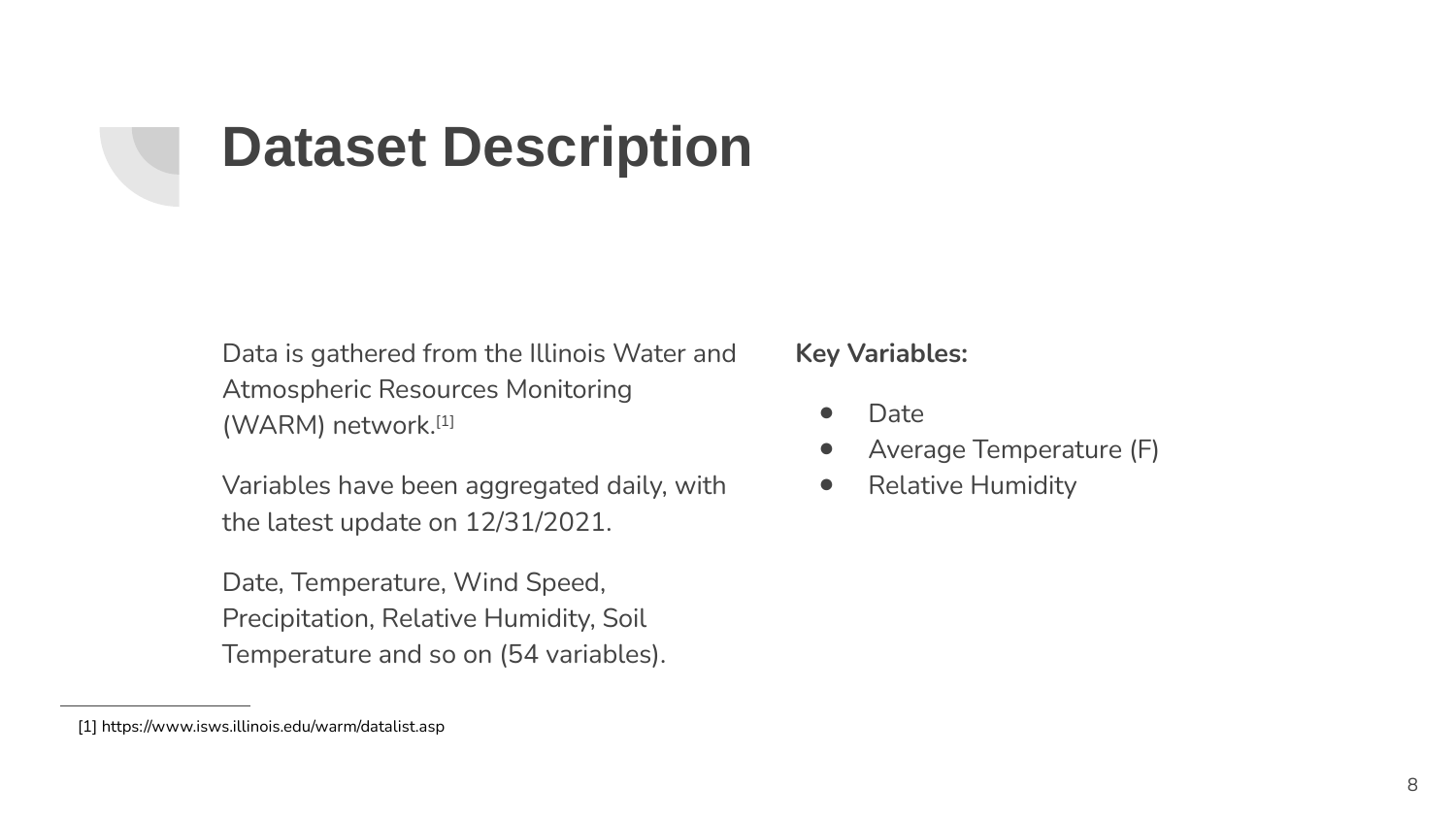

# Dataset Description
Data is gathered from the Illinois Water and Atmospheric Resources Monitoring (WARM) network.[1]
Variables have been aggregated daily, with the latest update on 12/31/2021.
Date, Temperature, Wind Speed, Precipitation, Relative Humidity, Soil Temperature and so on (54 variables).
Key Variables:
Date
Average Temperature (F)
Relative Humidity
[1] https://www.isws.illinois.edu/warm/datalist.asp
8